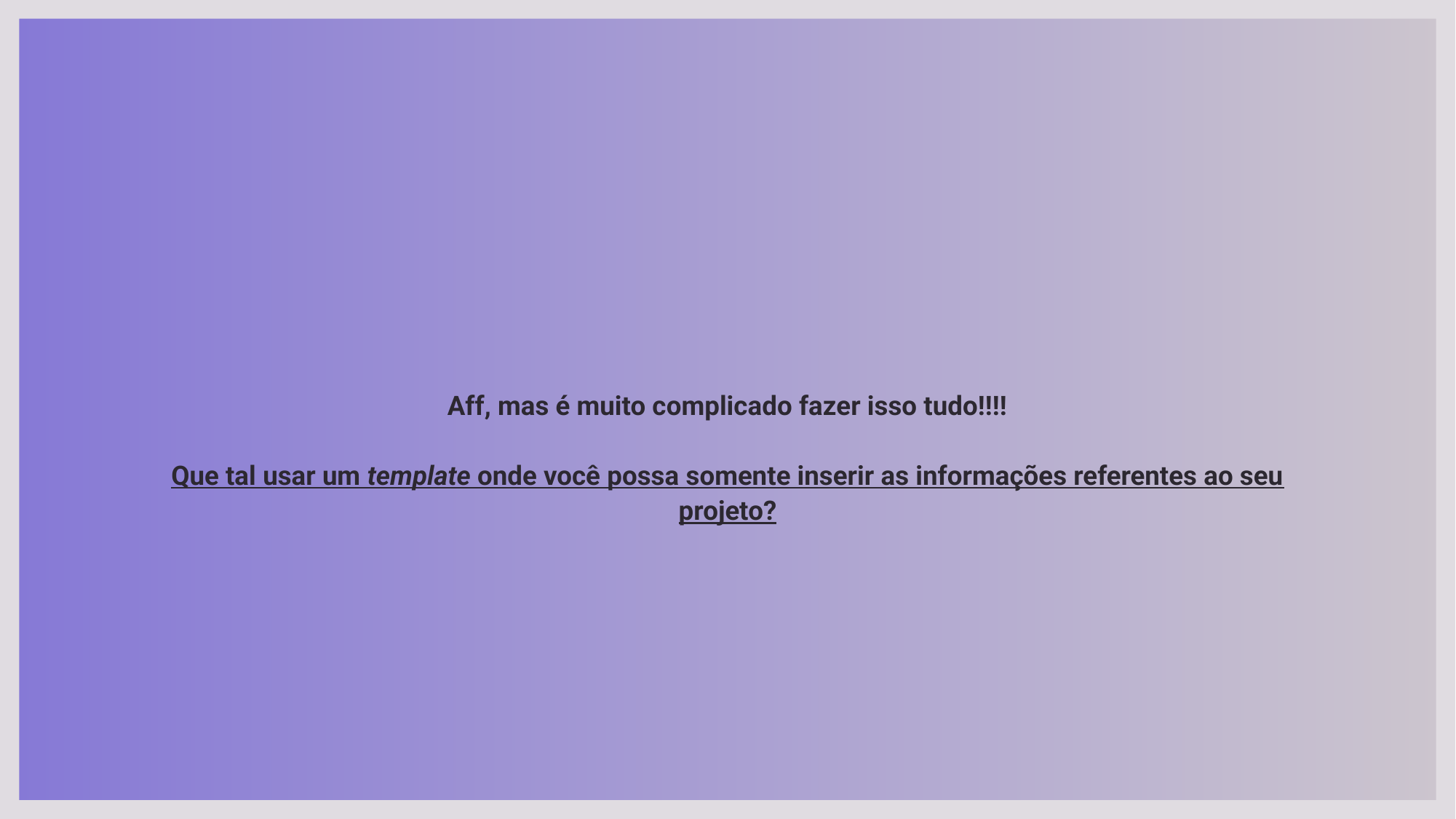

# Aff, mas é muito complicado fazer isso tudo!!!! Que tal usar um template onde você possa somente inserir as informações referentes ao seu projeto?